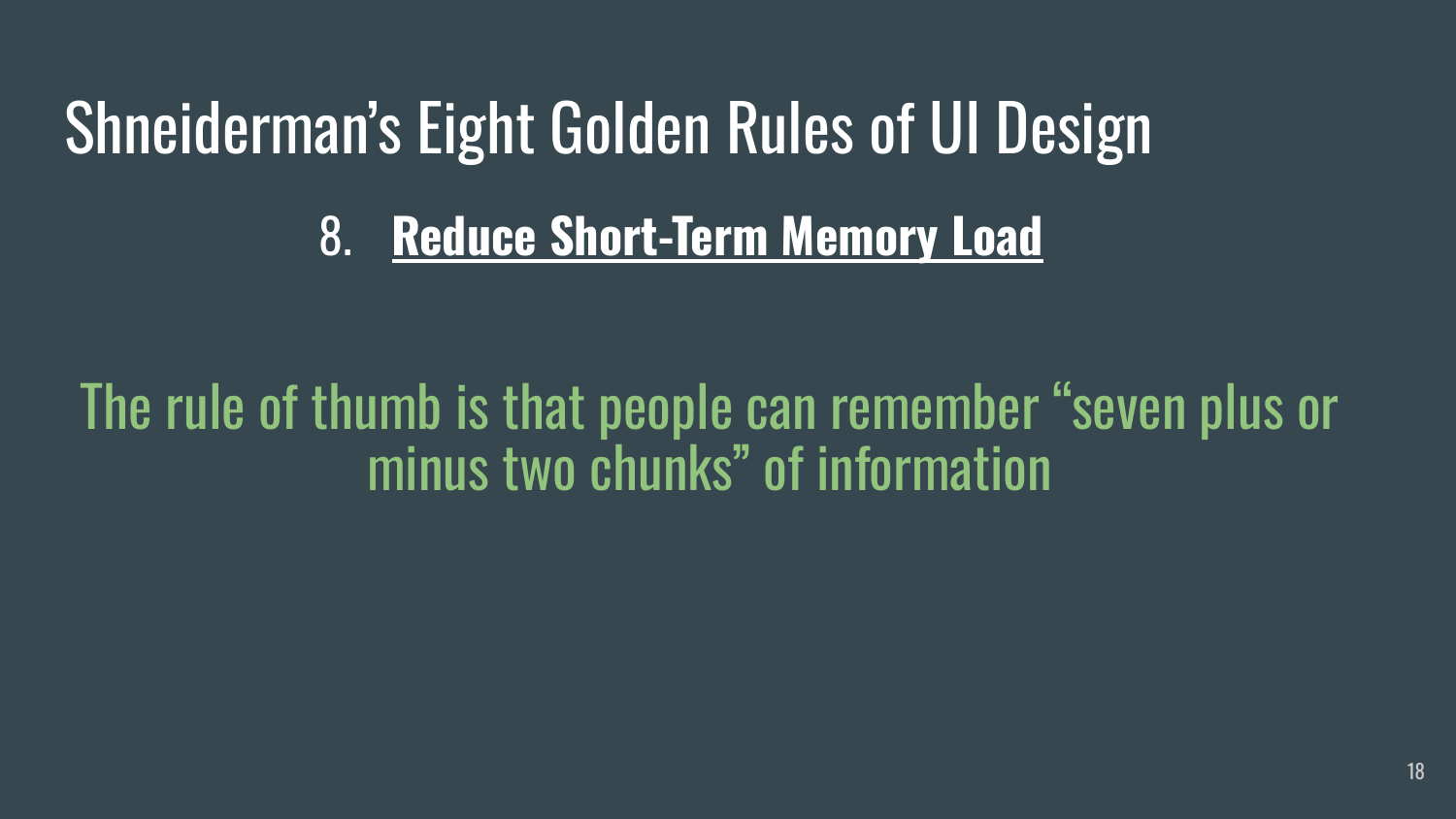

# Shneiderman’s Eight Golden Rules of UI Design
8. 	Reduce Short-Term Memory Load

The rule of thumb is that people can remember “seven plus or minus two chunks” of information
18